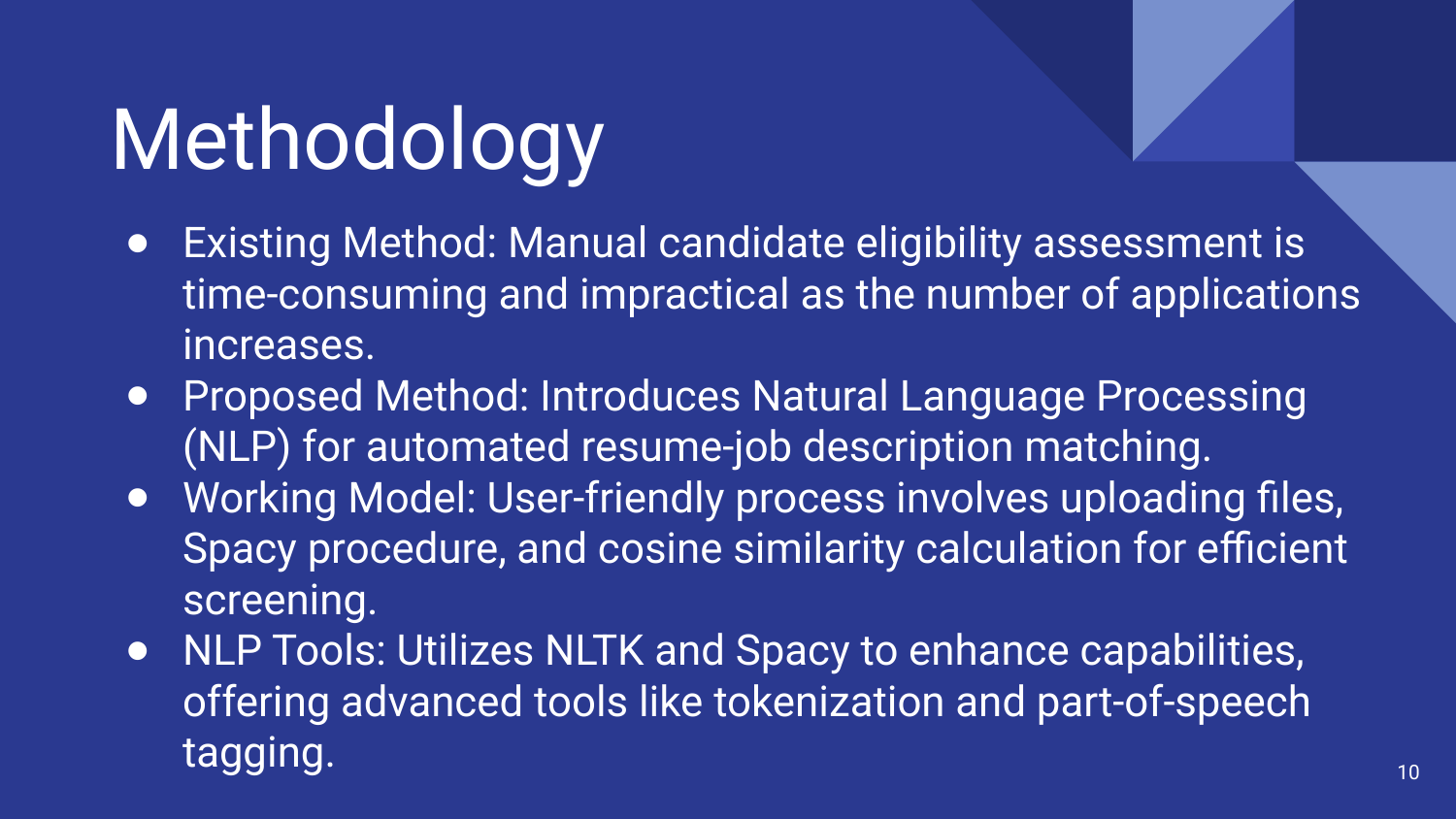

# Methodology
Existing Method: Manual candidate eligibility assessment is time-consuming and impractical as the number of applications increases.
Proposed Method: Introduces Natural Language Processing (NLP) for automated resume-job description matching.
Working Model: User-friendly process involves uploading files, Spacy procedure, and cosine similarity calculation for efficient screening.
NLP Tools: Utilizes NLTK and Spacy to enhance capabilities, offering advanced tools like tokenization and part-of-speech tagging.

10